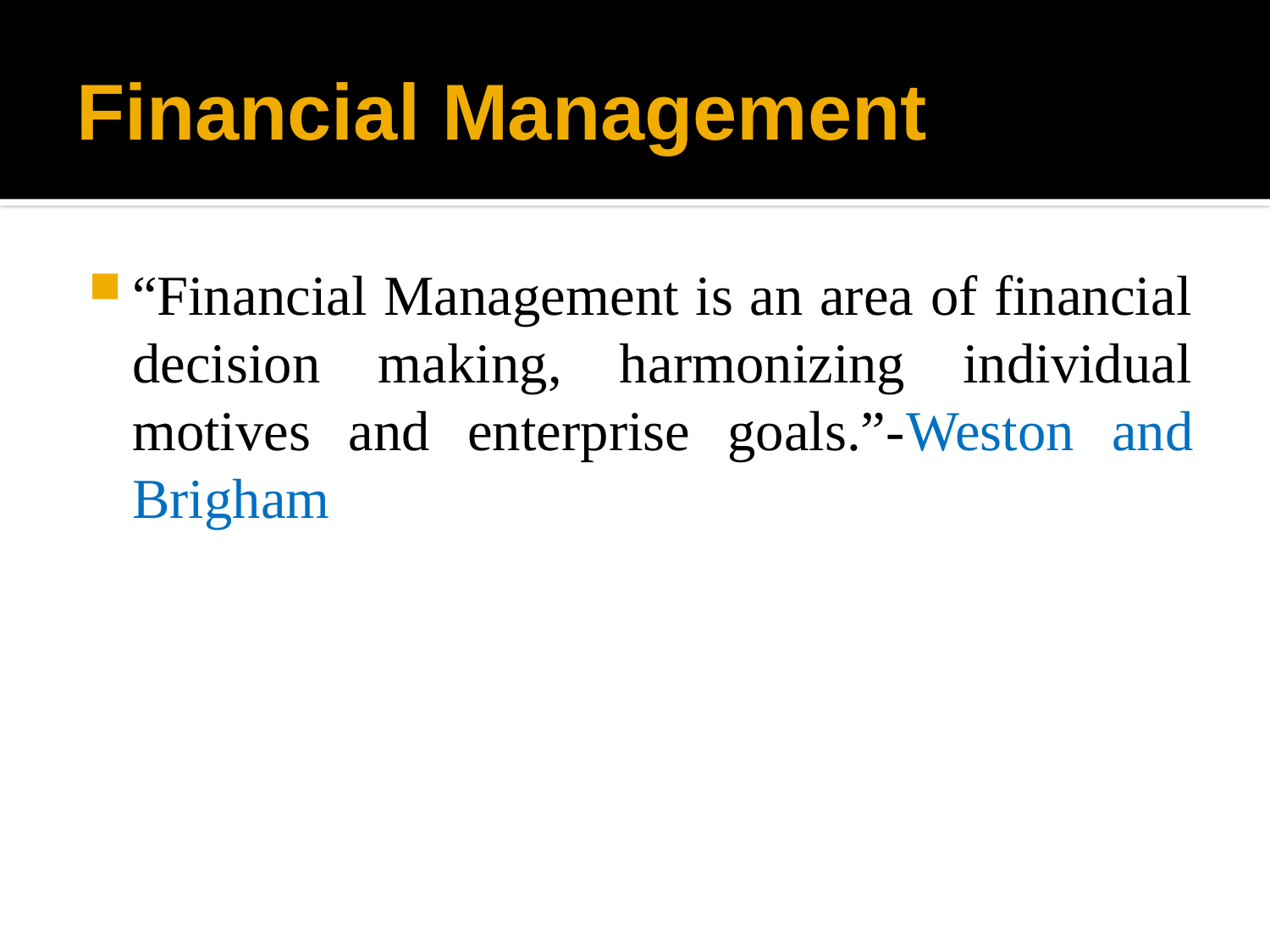

# Financial Management
“Financial Management is an area of financial decision making, harmonizing individual motives and enterprise goals.”-Weston and Brigham